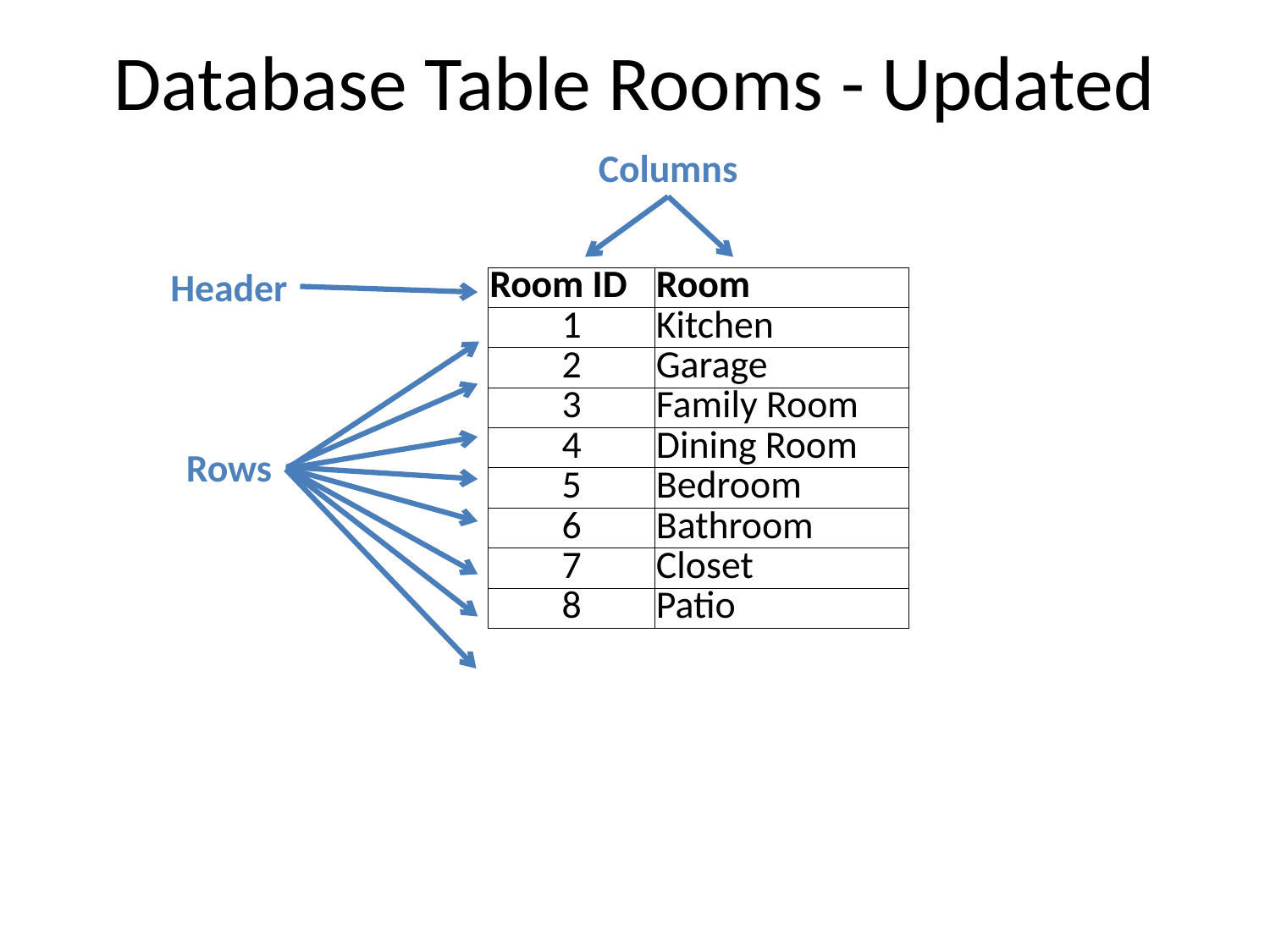

# Database Table Rooms - Updated
Columns
Header
| Room ID | Room |
| --- | --- |
| 1 | Kitchen |
| 2 | Garage |
| 3 | Family Room |
| 4 | Dining Room |
| 5 | Bedroom |
| 6 | Bathroom |
| 7 | Closet |
| 8 | Patio |
Rows